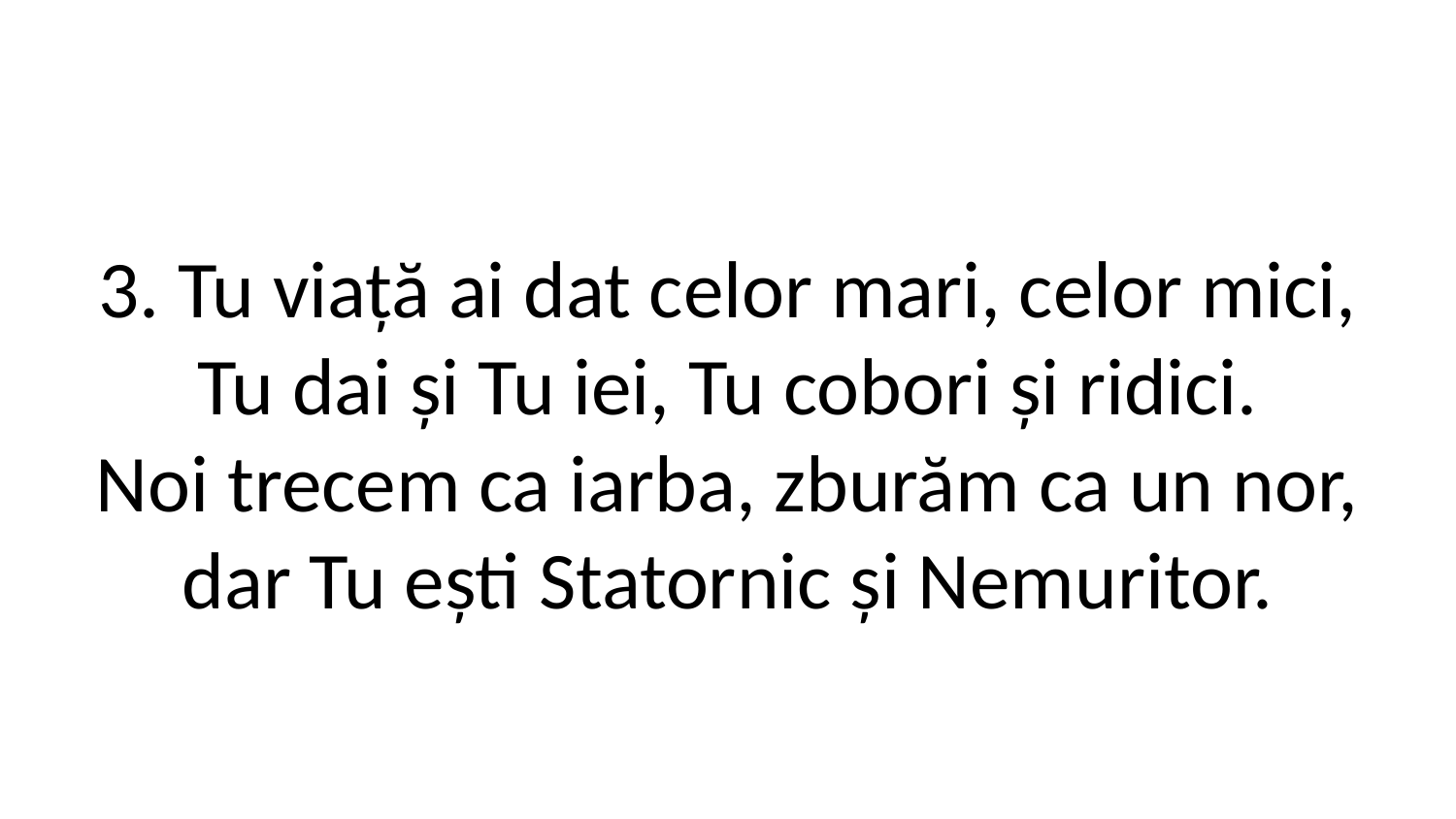

3. Tu viață ai dat celor mari, celor mici,
Tu dai și Tu iei, Tu cobori și ridici.
Noi trecem ca iarba, zburăm ca un nor,
dar Tu ești Statornic și Nemuritor.